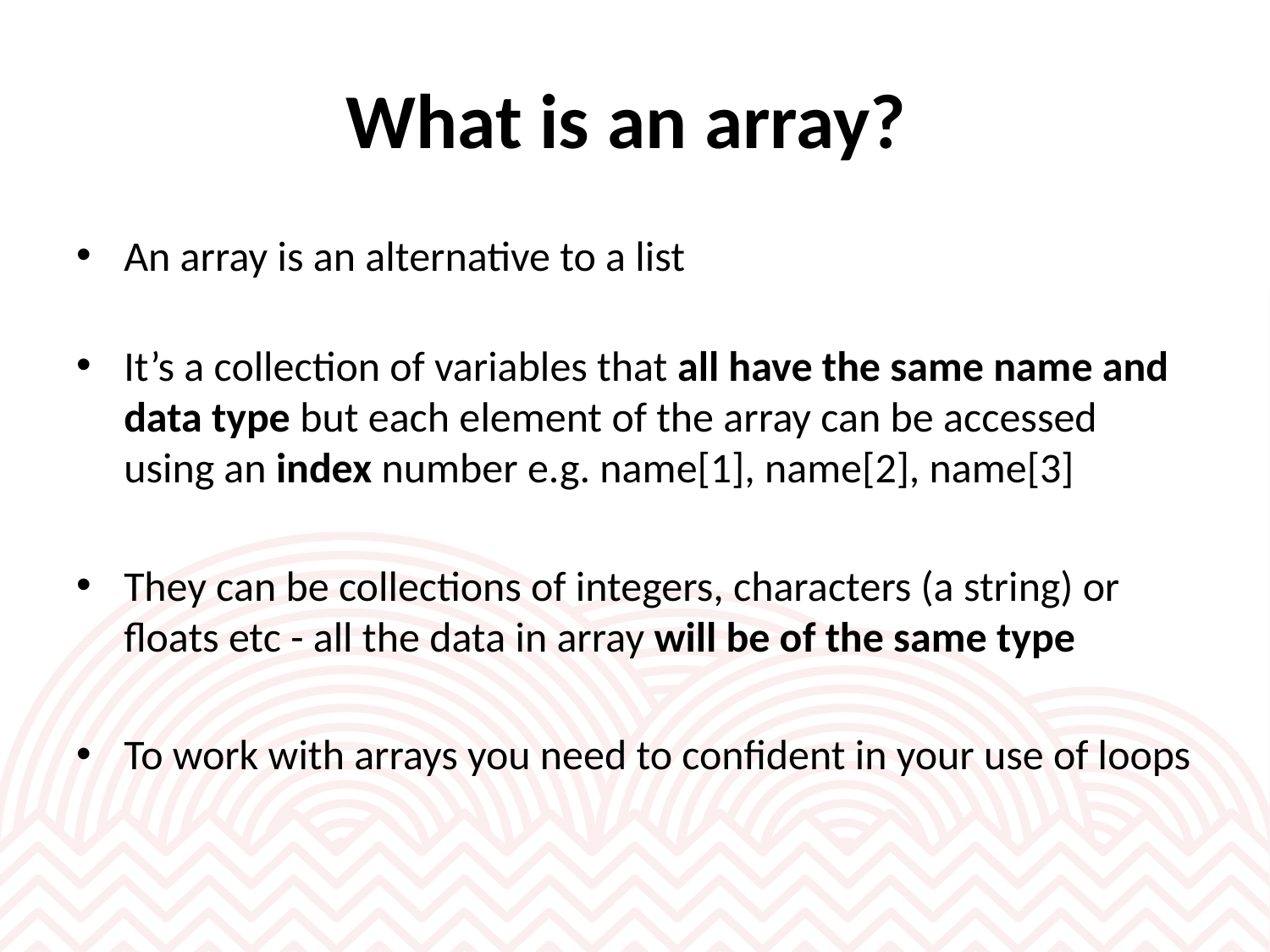

# What is an array?
An array is an alternative to a list
It’s a collection of variables that all have the same name and data type but each element of the array can be accessed using an index number e.g. name[1], name[2], name[3]

They can be collections of integers, characters (a string) or floats etc - all the data in array will be of the same type

To work with arrays you need to confident in your use of loops